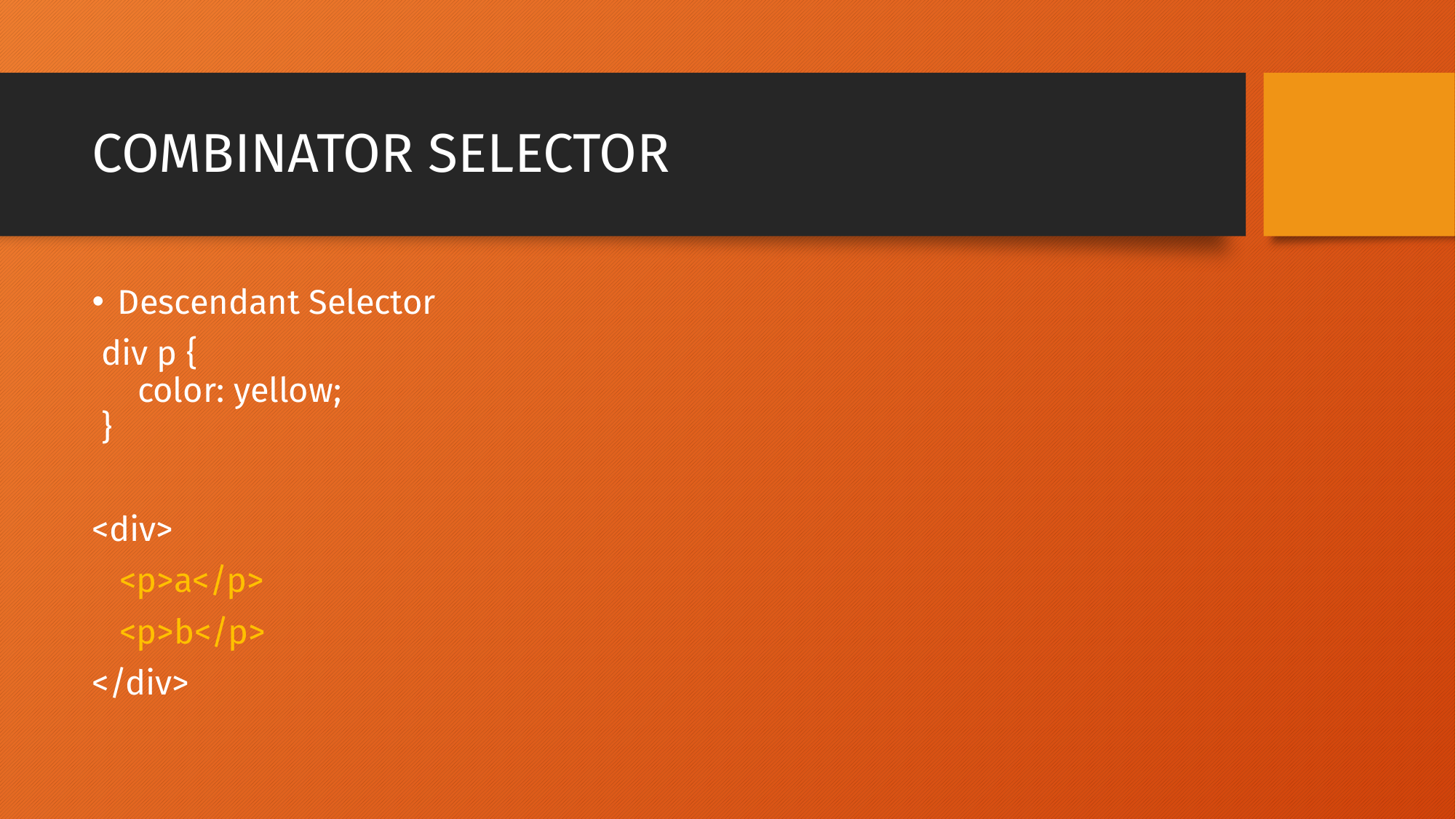

# COMBINATOR SELECTOR
Descendant Selector
 div p {
     color: yellow;
 }

<div>
   <p>a</p>
   <p>b</p>
</div>